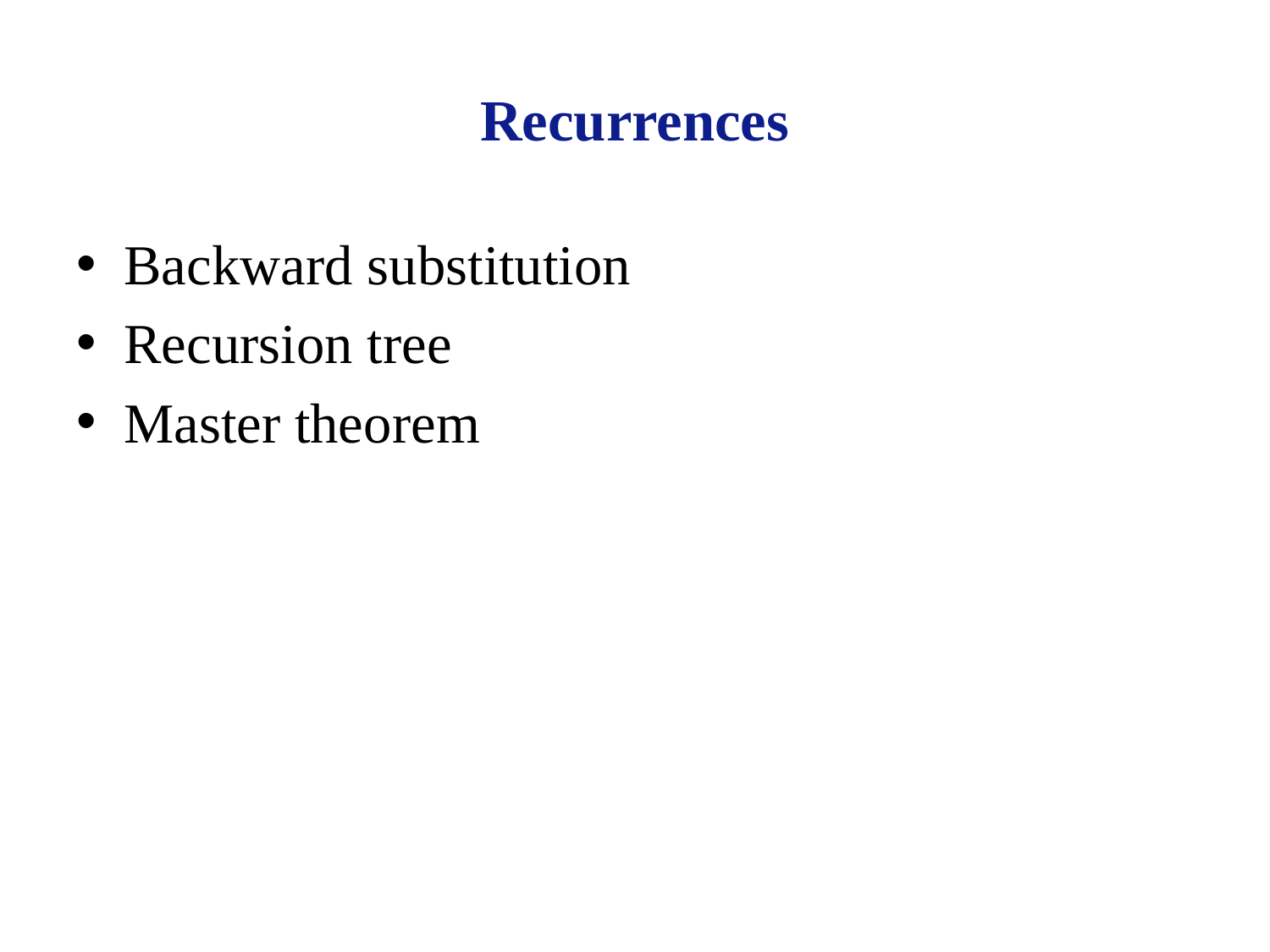

# Recurrences
Backward substitution
Recursion tree
Master theorem